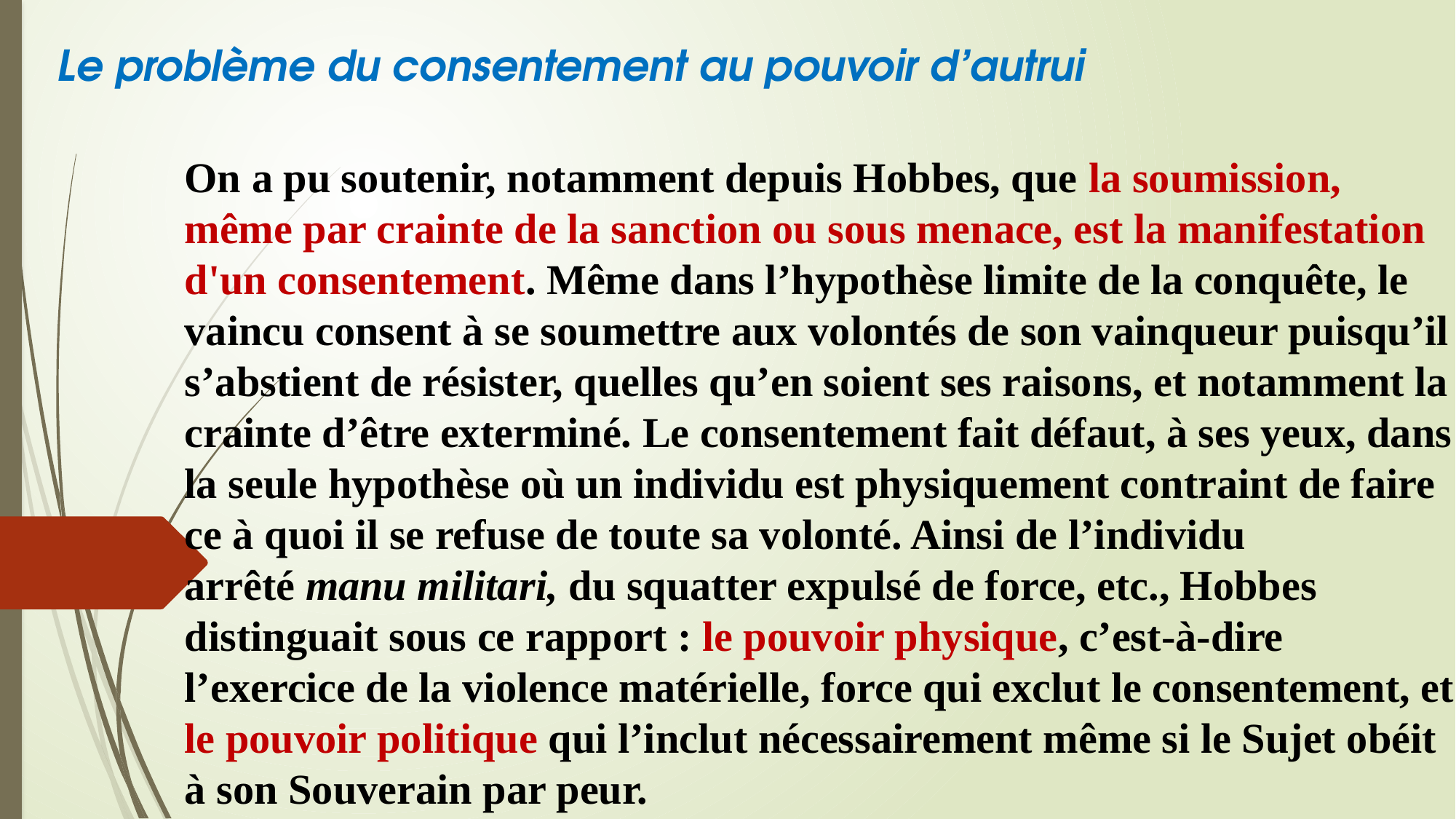

# Le problème du consentement au pouvoir d’autrui
On a pu soutenir, notamment depuis Hobbes, que la soumission, même par crainte de la sanction ou sous menace, est la manifestation d'un consentement. Même dans l’hypothèse limite de la conquête, le vaincu consent à se soumettre aux volontés de son vainqueur puisqu’il s’abstient de résister, quelles qu’en soient ses raisons, et notamment la crainte d’être exterminé. Le consentement fait défaut, à ses yeux, dans la seule hypothèse où un individu est physiquement contraint de faire ce à quoi il se refuse de toute sa volonté. Ainsi de l’individu arrêté manu militari, du squatter expulsé de force, etc., Hobbes distinguait sous ce rapport : le pouvoir physique, c’est-à-dire l’exercice de la violence matérielle, force qui exclut le consentement, et le pouvoir politique qui l’inclut nécessairement même si le Sujet obéit à son Souverain par peur.